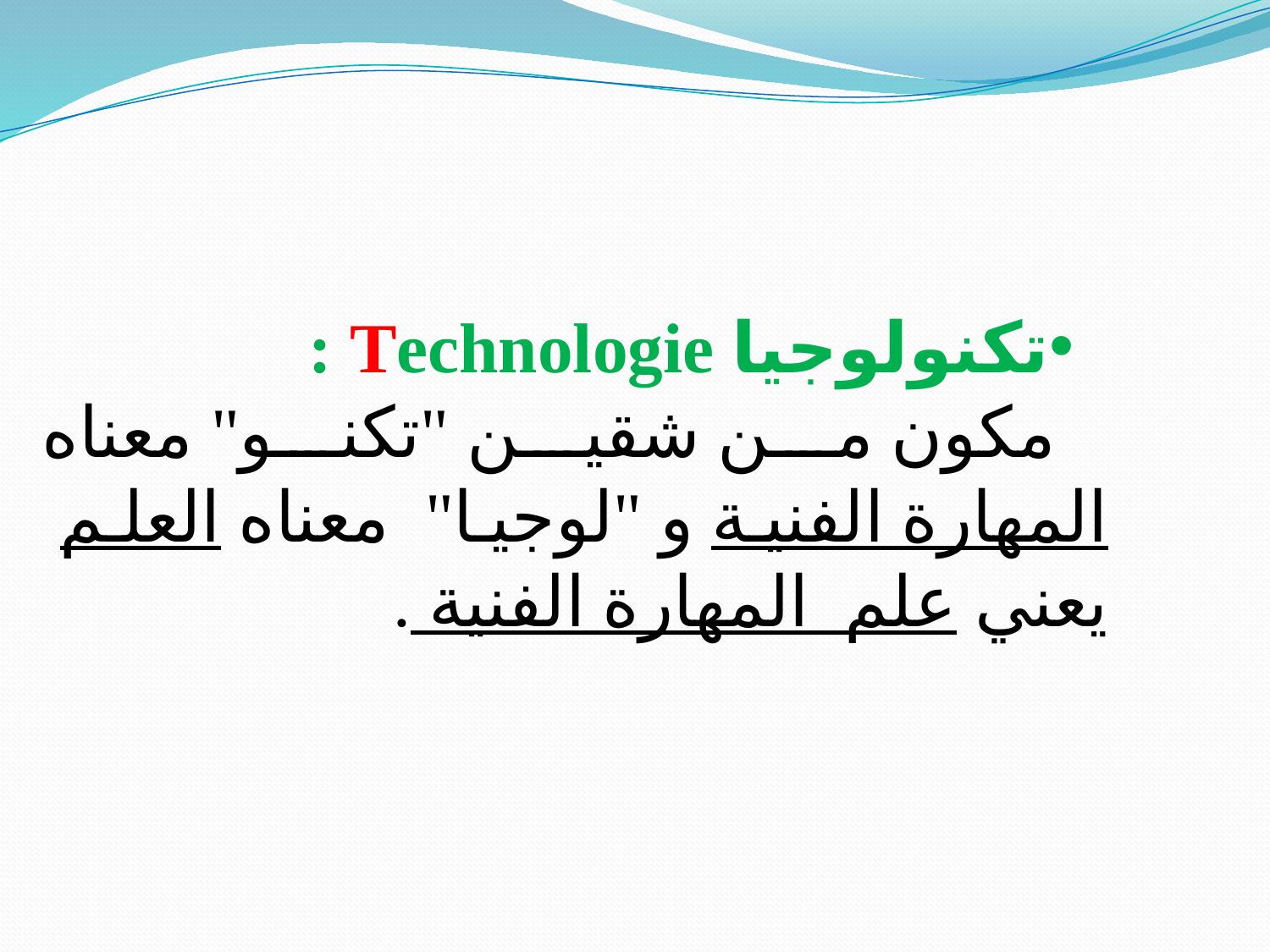

تكنولوجيا Technologie :
 مكون من شقين "تكنو" معناه المهارة الفنية و "لوجيا"  معناه العلم  يعني علم  المهارة الفنية .